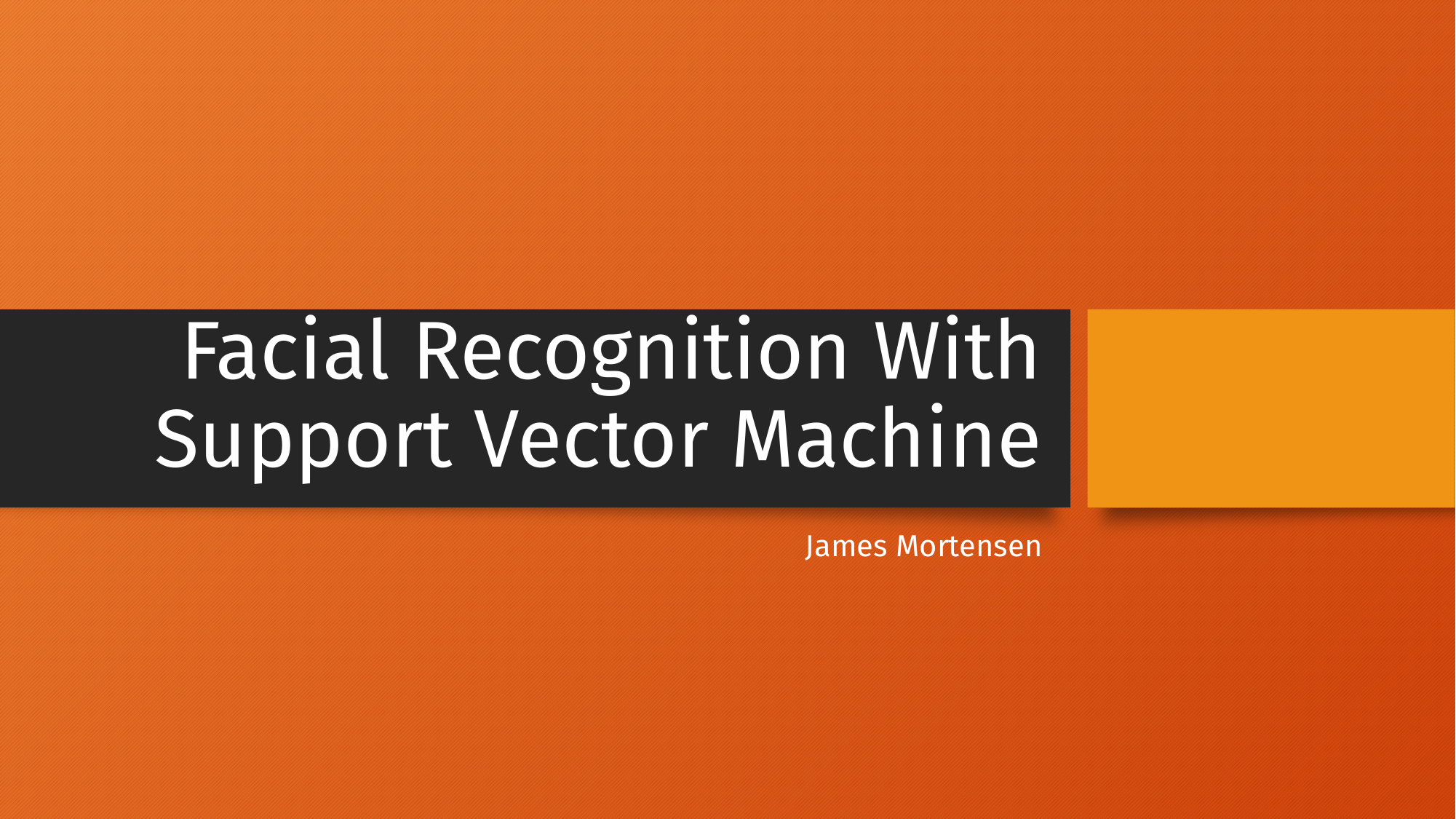

# Facial Recognition With Support Vector Machine
James Mortensen